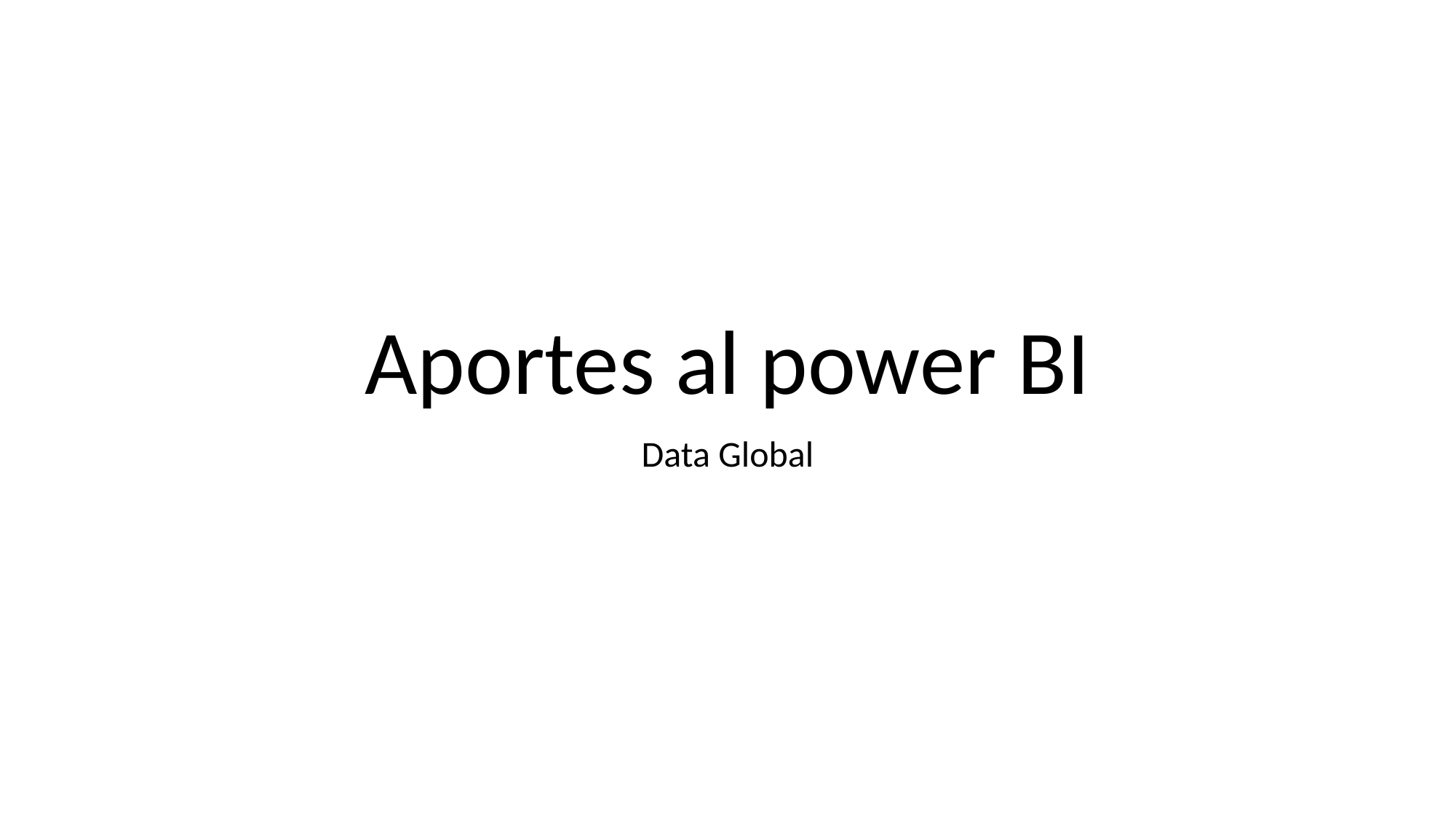

# Aportes al power BI
Data Global